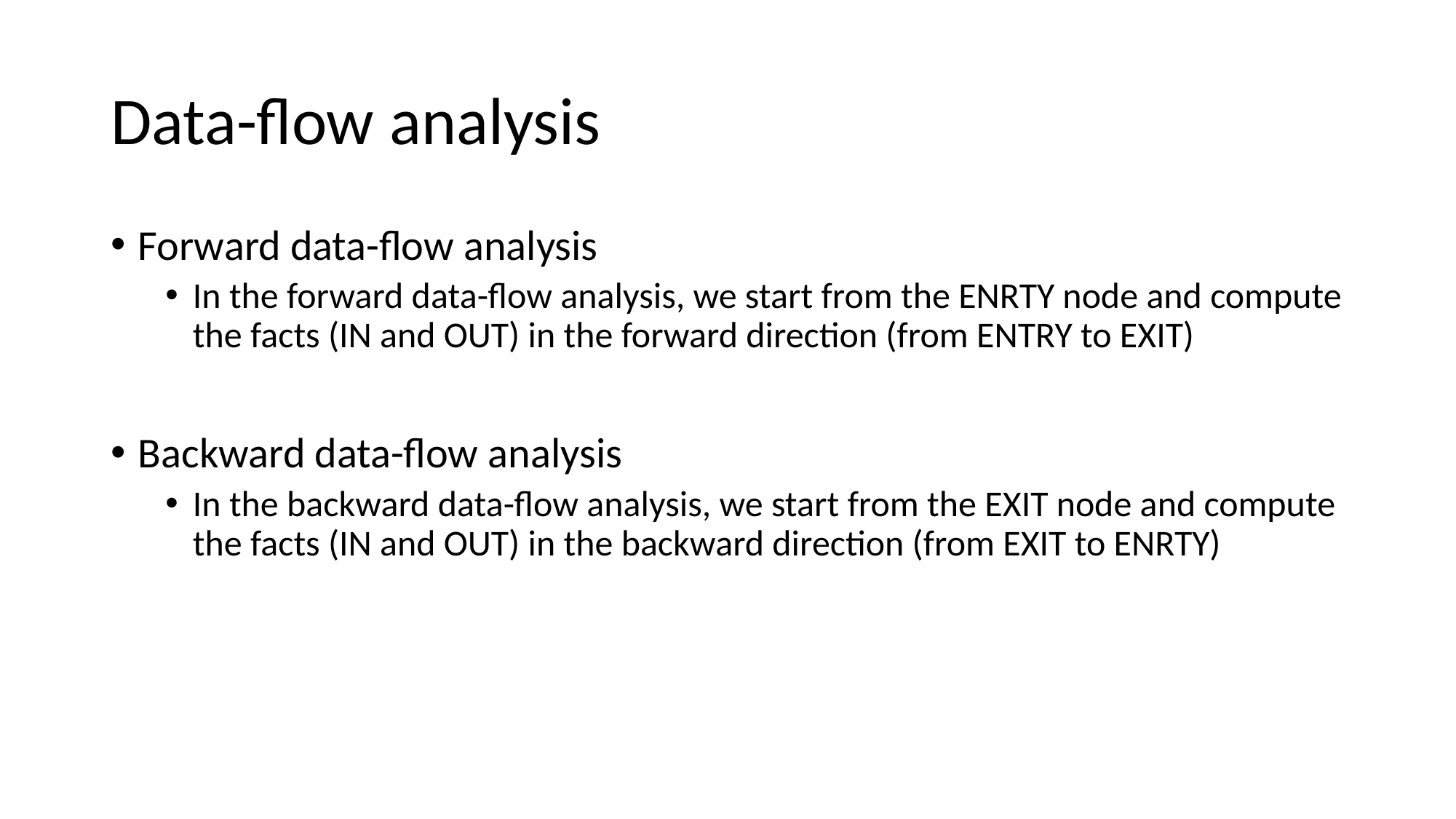

# Data-flow analysis
Forward data-flow analysis
In the forward data-flow analysis, we start from the ENRTY node and compute the facts (IN and OUT) in the forward direction (from ENTRY to EXIT)

Backward data-flow analysis
In the backward data-flow analysis, we start from the EXIT node and compute the facts (IN and OUT) in the backward direction (from EXIT to ENRTY)